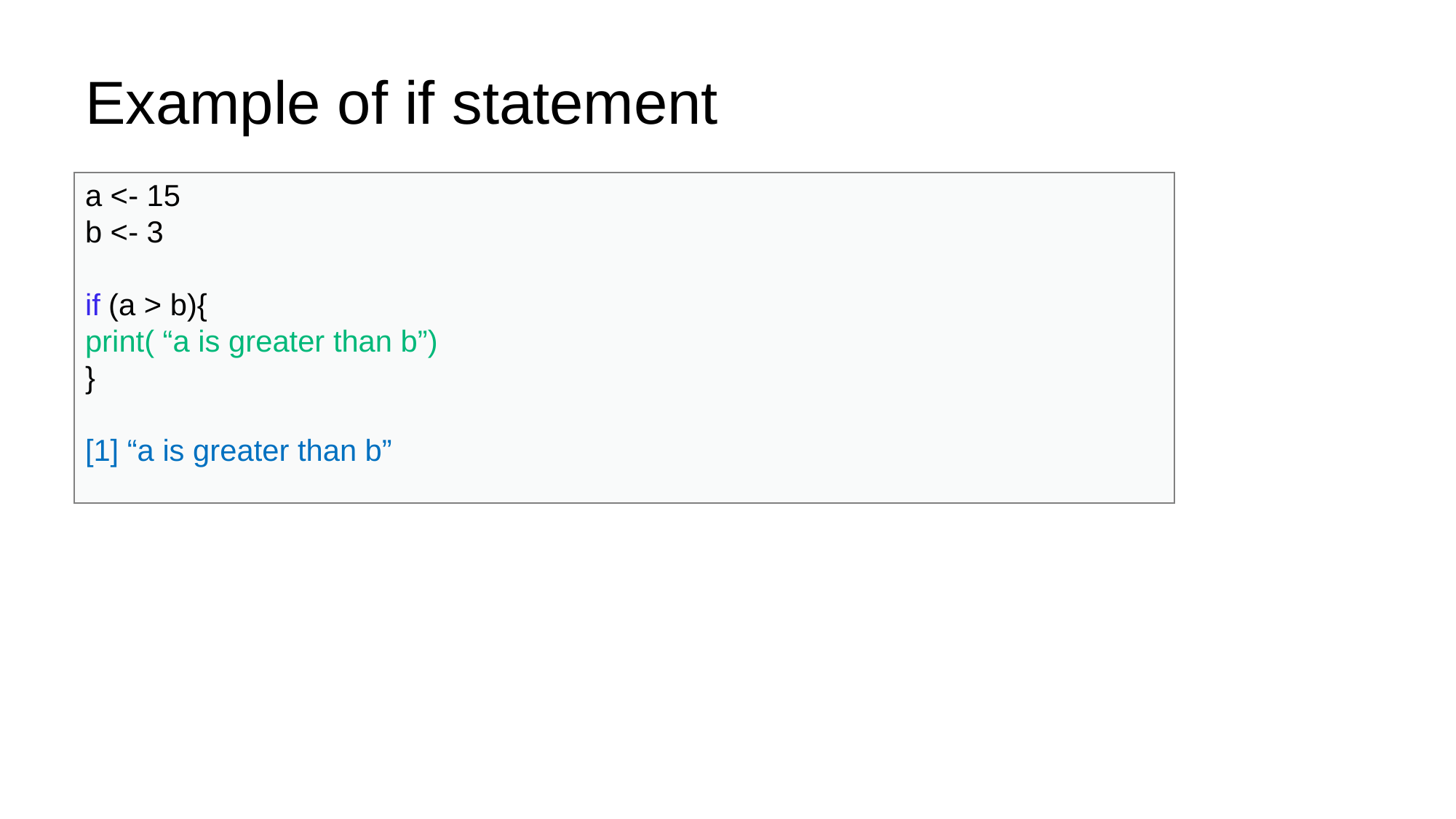

Example of if statement
a <- 15
b <- 3

if (a > b){
print( “a is greater than b”)
}

[1] “a is greater than b”